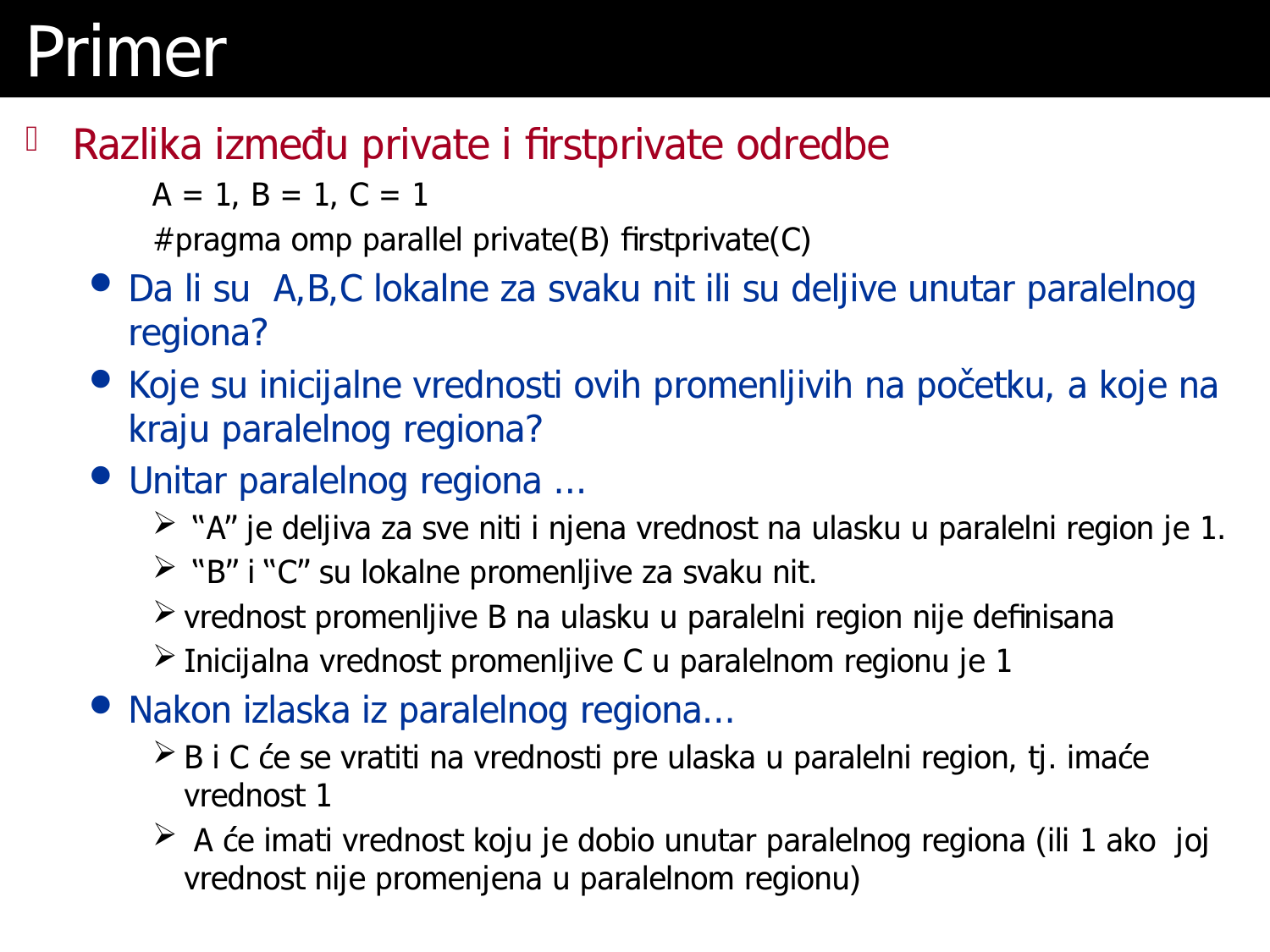

# Primer
Razlika između private i firstprivate odredbe
A = 1, B = 1, C = 1
#pragma omp parallel private(B) firstprivate(C)
Da li su  A,B,C lokalne za svaku nit ili su deljive unutar paralelnog regiona?
Koje su inicijalne vrednosti ovih promenljivih na početku, a koje na kraju paralelnog regiona?
Unitar paralelnog regiona ...
 “A” je deljiva za sve niti i njena vrednost na ulasku u paralelni region je 1.
 “B” i “C” su lokalne promenljive za svaku nit.
vrednost promenljive B na ulasku u paralelni region nije definisana
Inicijalna vrednost promenljive C u paralelnom regionu je 1
Nakon izlaska iz paralelnog regiona...
B i C će se vratiti na vrednosti pre ulaska u paralelni region, tj. imaće vrednost 1
 A će imati vrednost koju je dobio unutar paralelnog regiona (ili 1 ako  joj vrednost nije promenjena u paralelnom regionu)